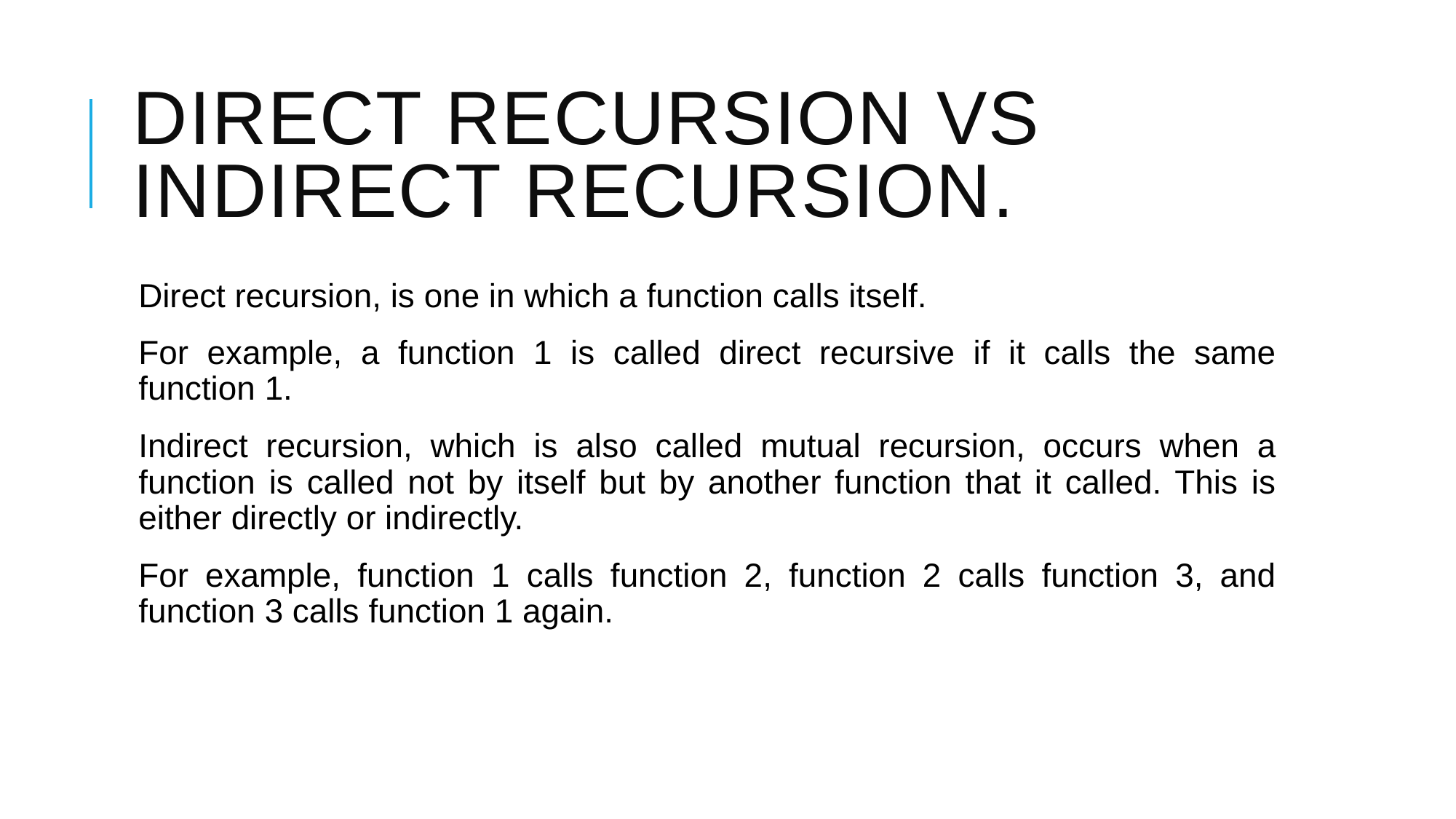

# Direct recursion vs Indirect recursion.
Direct recursion, is one in which a function calls itself.
For example, a function 1 is called direct recursive if it calls the same function 1.
Indirect recursion, which is also called mutual recursion, occurs when a function is called not by itself but by another function that it called. This is either directly or indirectly.
For example, function 1 calls function 2, function 2 calls function 3, and function 3 calls function 1 again.